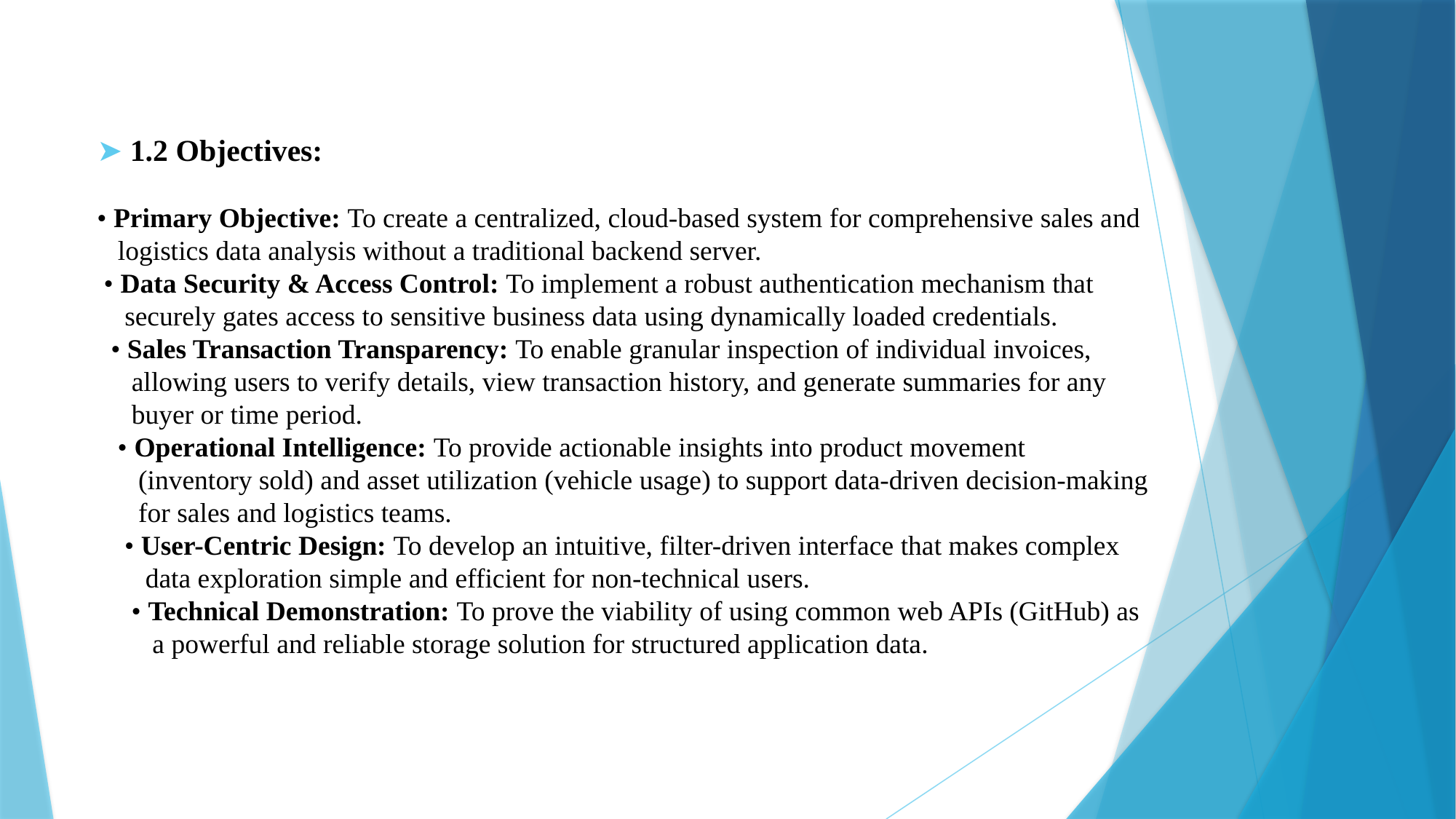

➤ 1.2 Objectives:

• Primary Objective: To create a centralized, cloud-based system for comprehensive sales and
   logistics data analysis without a traditional backend server.
 • Data Security & Access Control: To implement a robust authentication mechanism that
    securely gates access to sensitive business data using dynamically loaded credentials.
  • Sales Transaction Transparency: To enable granular inspection of individual invoices,
     allowing users to verify details, view transaction history, and generate summaries for any
     buyer or time period.
   • Operational Intelligence: To provide actionable insights into product movement
      (inventory sold) and asset utilization (vehicle usage) to support data-driven decision-making
      for sales and logistics teams.
    • User-Centric Design: To develop an intuitive, filter-driven interface that makes complex
       data exploration simple and efficient for non-technical users.
     • Technical Demonstration: To prove the viability of using common web APIs (GitHub) as
        a powerful and reliable storage solution for structured application data.